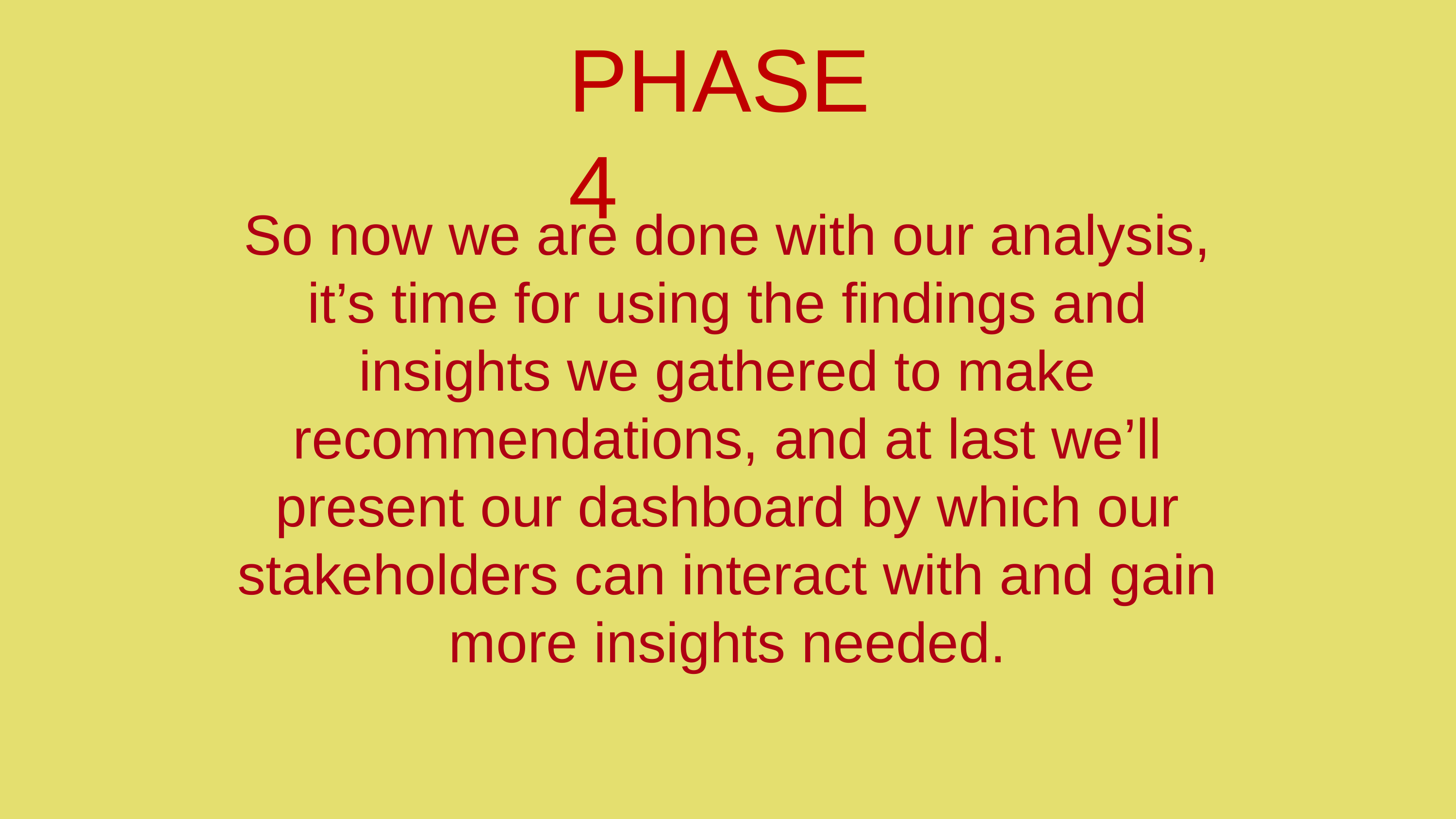

PHASE 4
So now we are done with our analysis, it’s time for using the findings and insights we gathered to make recommendations, and at last we’ll present our dashboard by which our stakeholders can interact with and gain more insights needed.